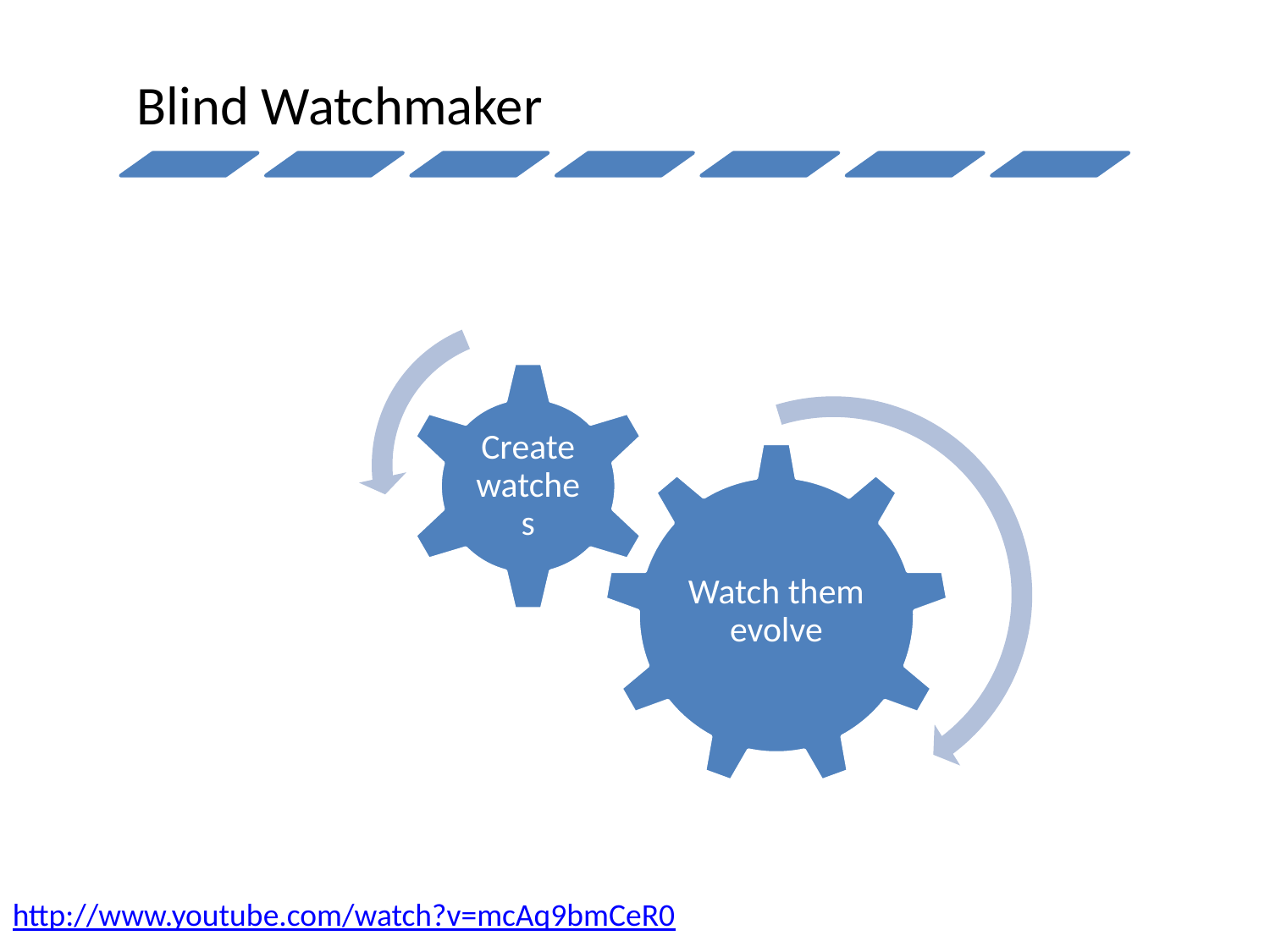

Blind Watchmaker
Watch them evolve
Create watches
http://www.youtube.com/watch?v=mcAq9bmCeR0